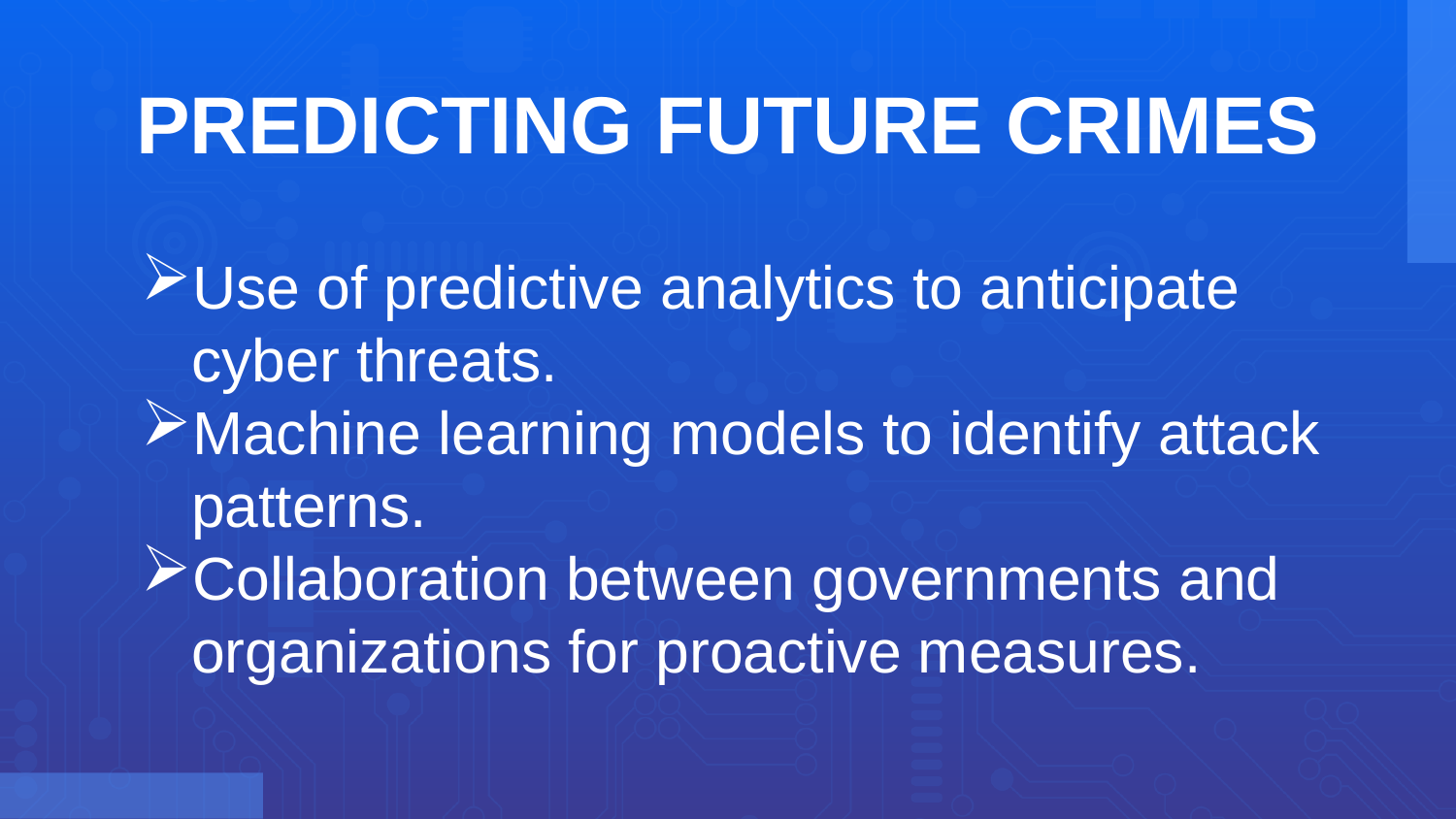

# PREDICTING FUTURE CRIMES
Use of predictive analytics to anticipate cyber threats.
Machine learning models to identify attack patterns.
Collaboration between governments and organizations for proactive measures.